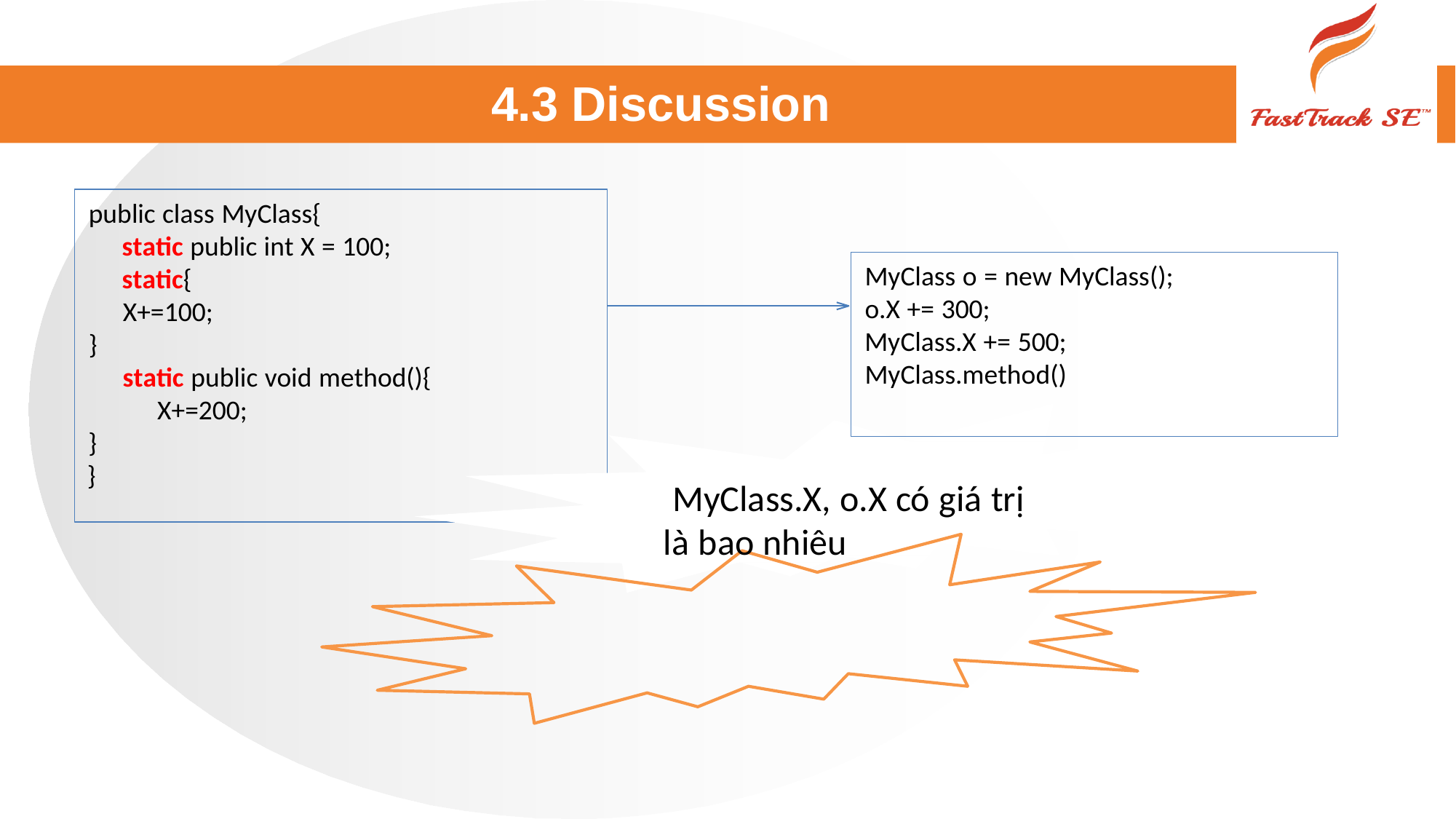

# 4.3 Discussion

public class MyClass{
     static public int X = 100;
     static{
X+=100;
}
static public void method(){
     X+=200;
}
}

MyClass o = new MyClass();
o.X += 300;
MyClass.X += 500; MyClass.method()

MyClass.X, o.X có giá trị là bao nhiêu